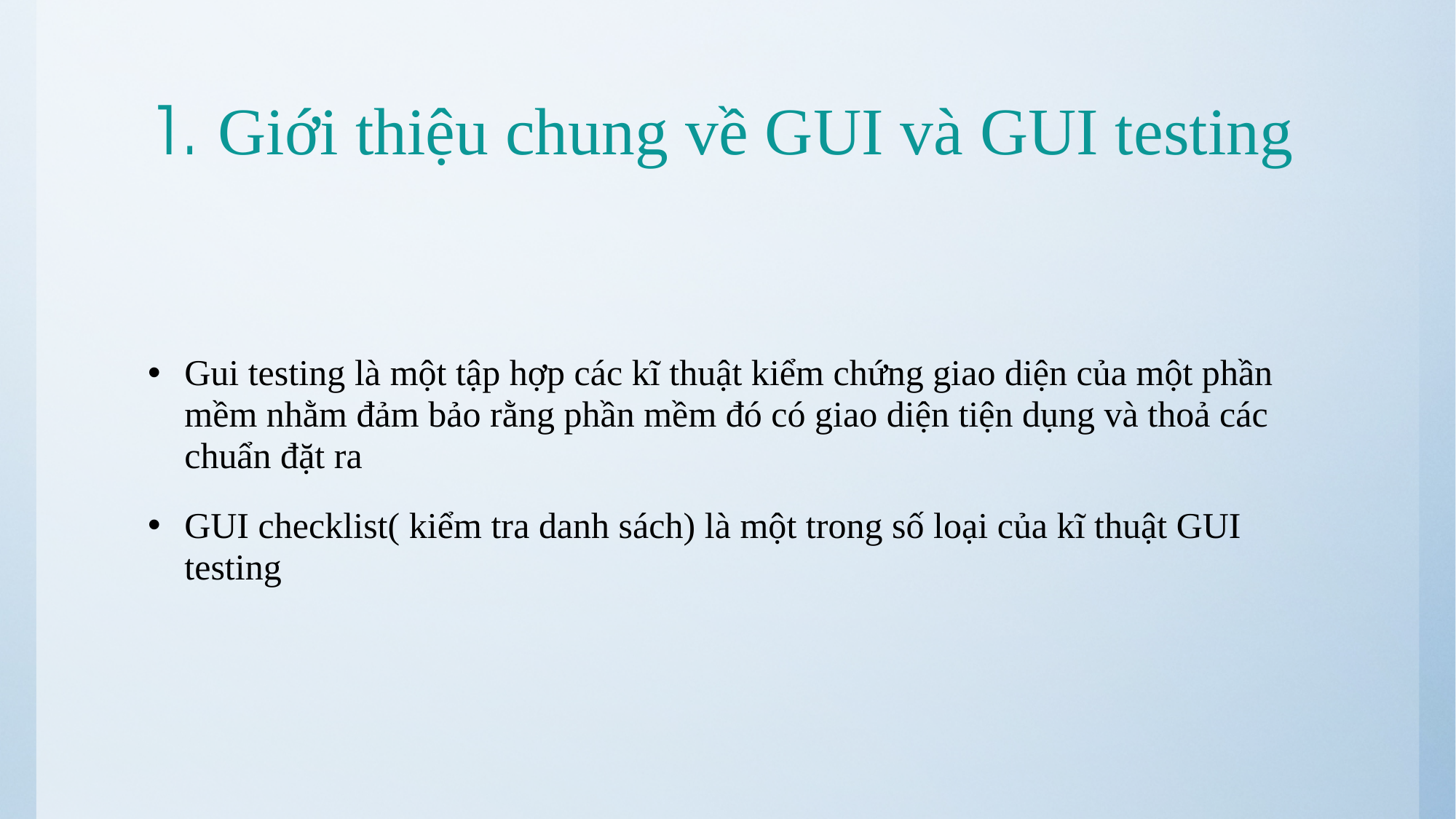

# 1. Giới thiệu chung về GUI và GUI testing

Gui testing là một tập hợp các kĩ thuật kiểm chứng giao diện của một phần mềm nhằm đảm bảo rằng phần mềm đó có giao diện tiện dụng và thoả các chuẩn đặt ra
GUI checklist( kiểm tra danh sách) là một trong số loại của kĩ thuật GUI testing